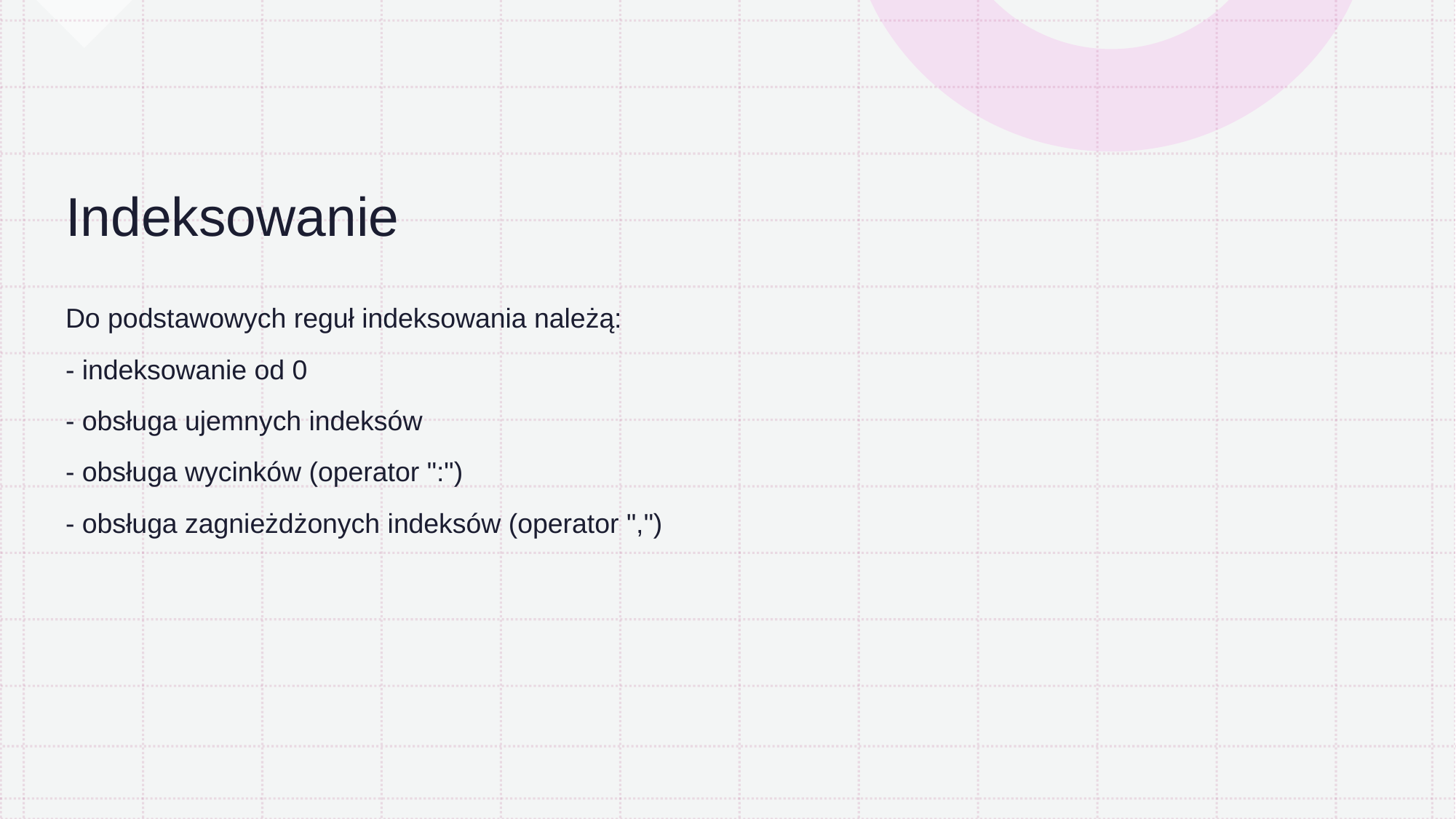

# Indeksowanie
Do podstawowych reguł indeksowania należą:
- indeksowanie od 0
- obsługa ujemnych indeksów
- obsługa wycinków (operator ":")
- obsługa zagnieżdżonych indeksów (operator ",")